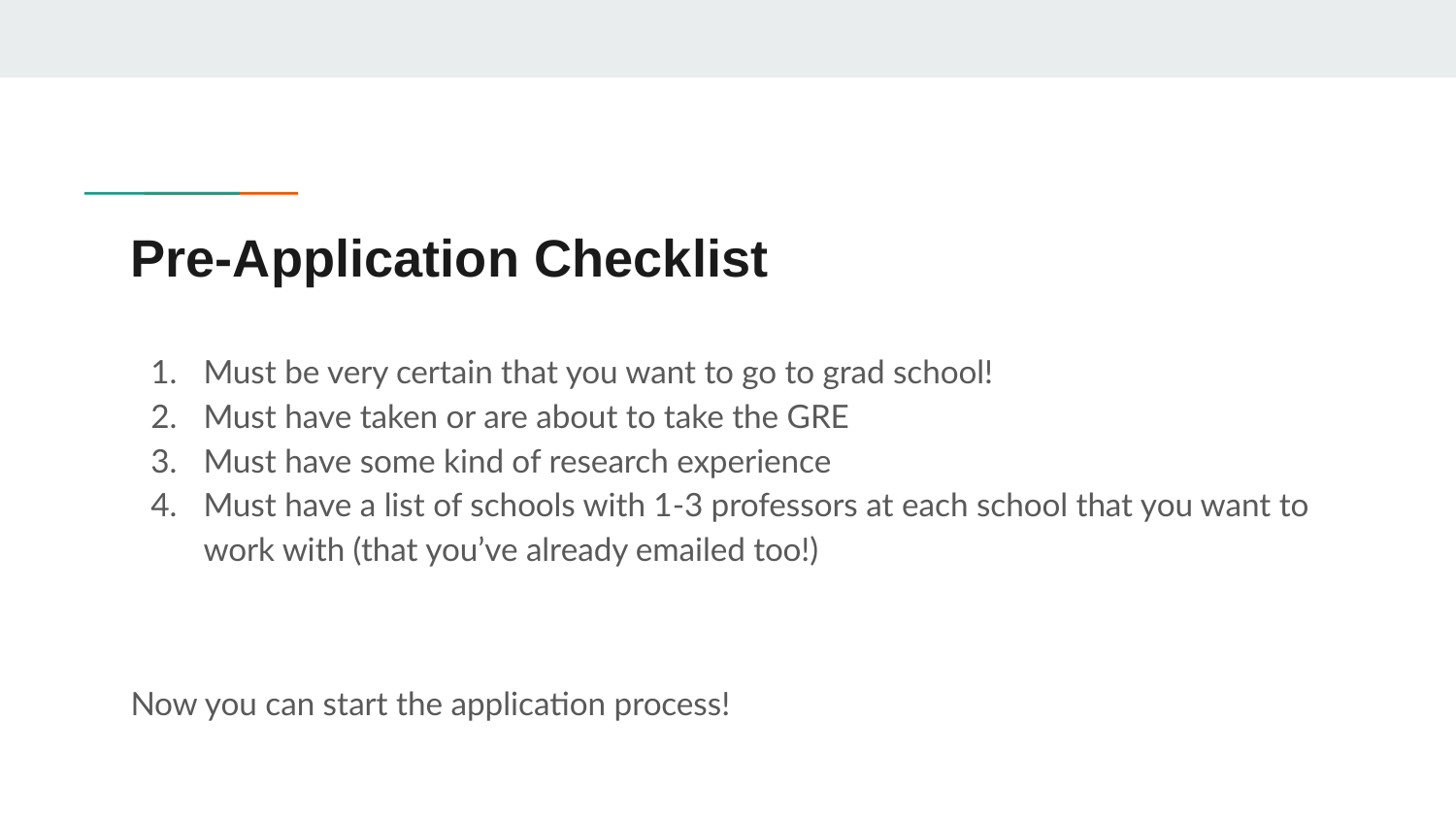

# Pre-Application Checklist
Must be very certain that you want to go to grad school!
Must have taken or are about to take the GRE
Must have some kind of research experience
Must have a list of schools with 1-3 professors at each school that you want to work with (that you’ve already emailed too!)

Now you can start the application process!